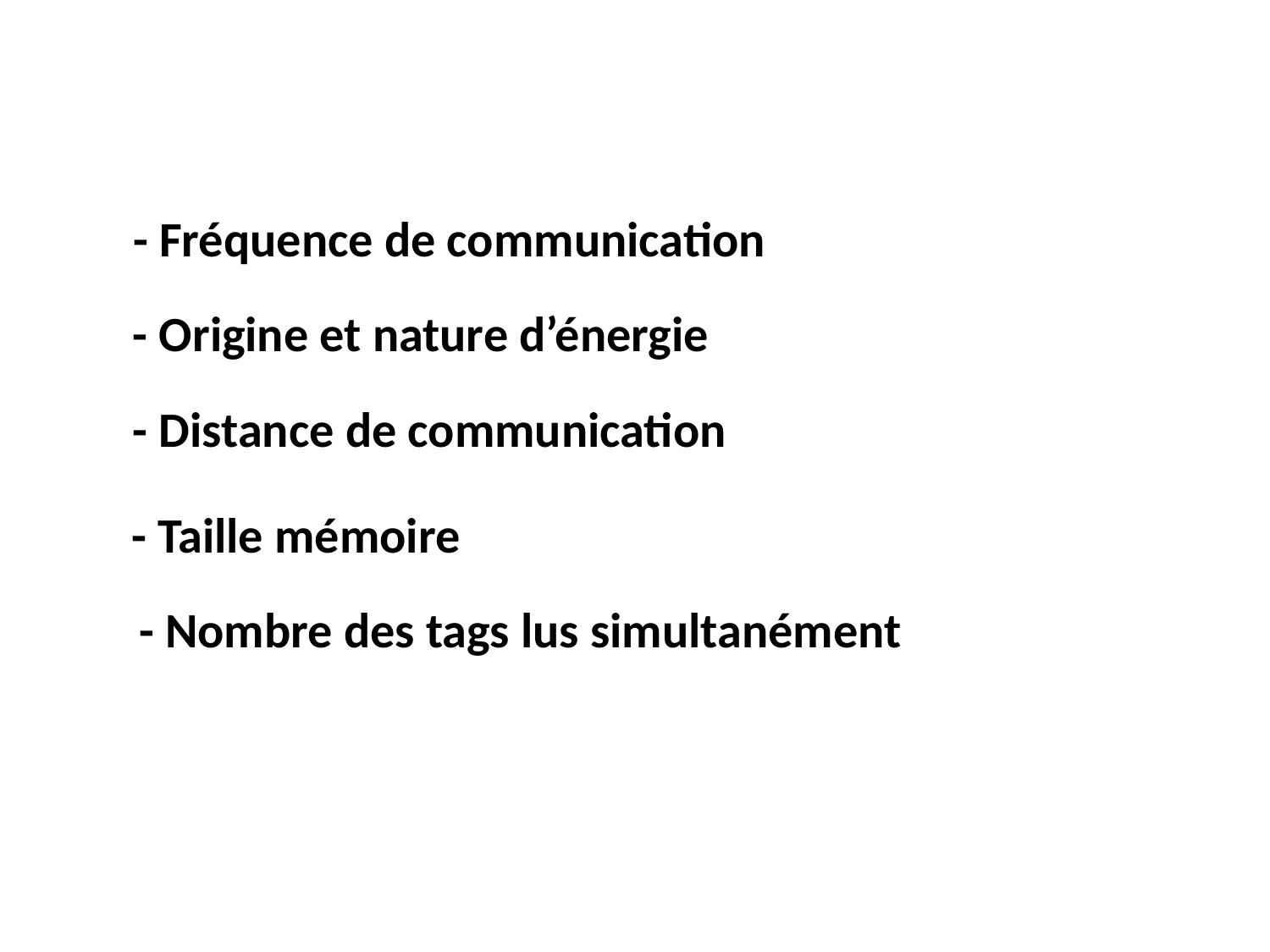

- Fréquence de communication
- Origine et nature d’énergie
- Distance de communication
- Taille mémoire
- Nombre des tags lus simultanément